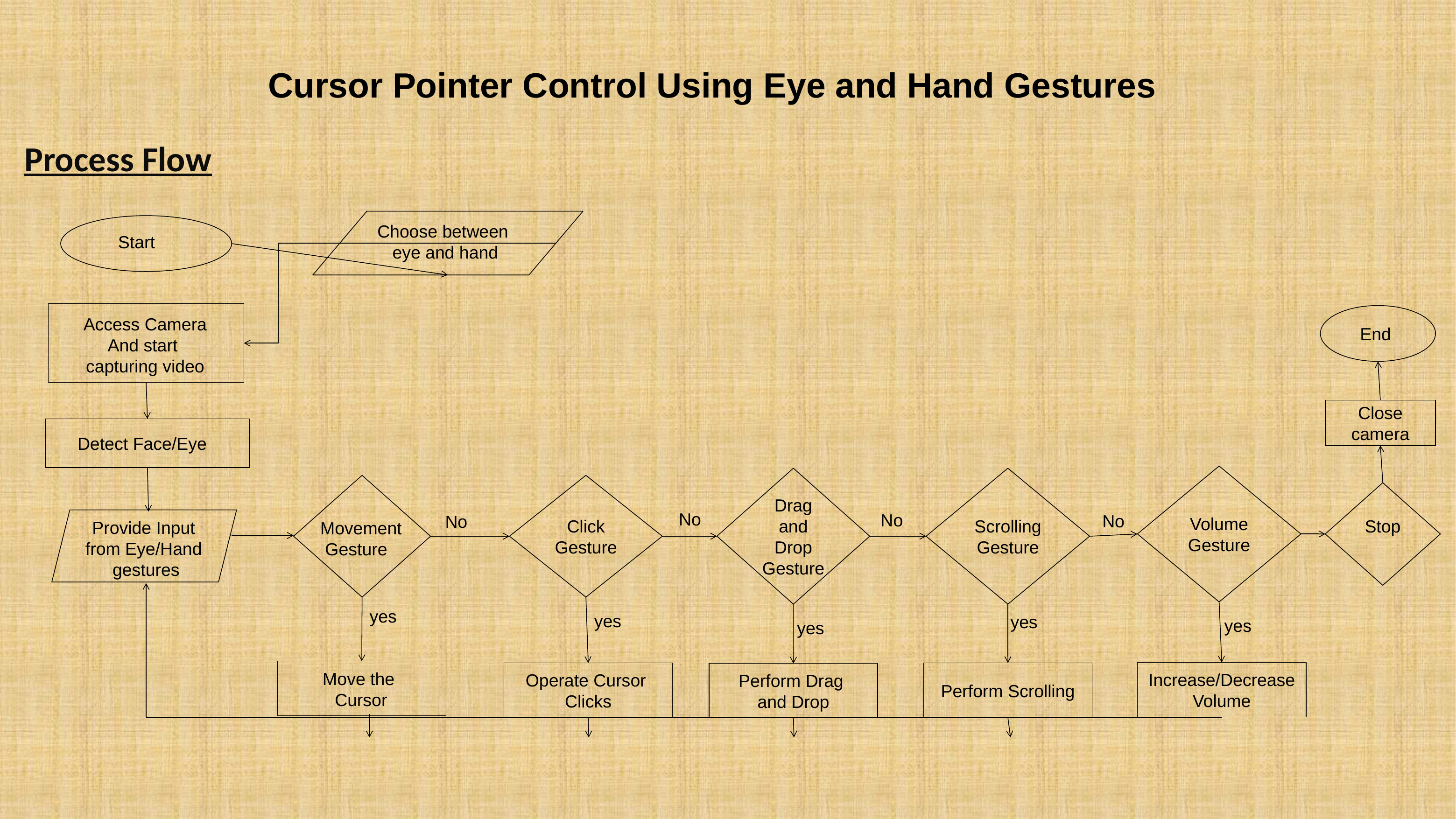

# Cursor Pointer Control Using Eye and Hand Gestures
Process Flow

Choose between
eye and hand
Start

End
Access Camera
And start
capturing video
Close camera

Detect Face/Eye
Volume
Gesture
Drag and Drop
Gesture
Scrolling
Gesture

Click Gesture

No
No
No
No

Stop
Provide Input
from Eye/Hand
gestures
Movement
 Gesture
yes
yes
yes
yes
yes

Increase/Decrease
Volume
Perform Scrolling
Operate Cursor
Clicks
Perform Drag
and Drop
Move the
Cursor